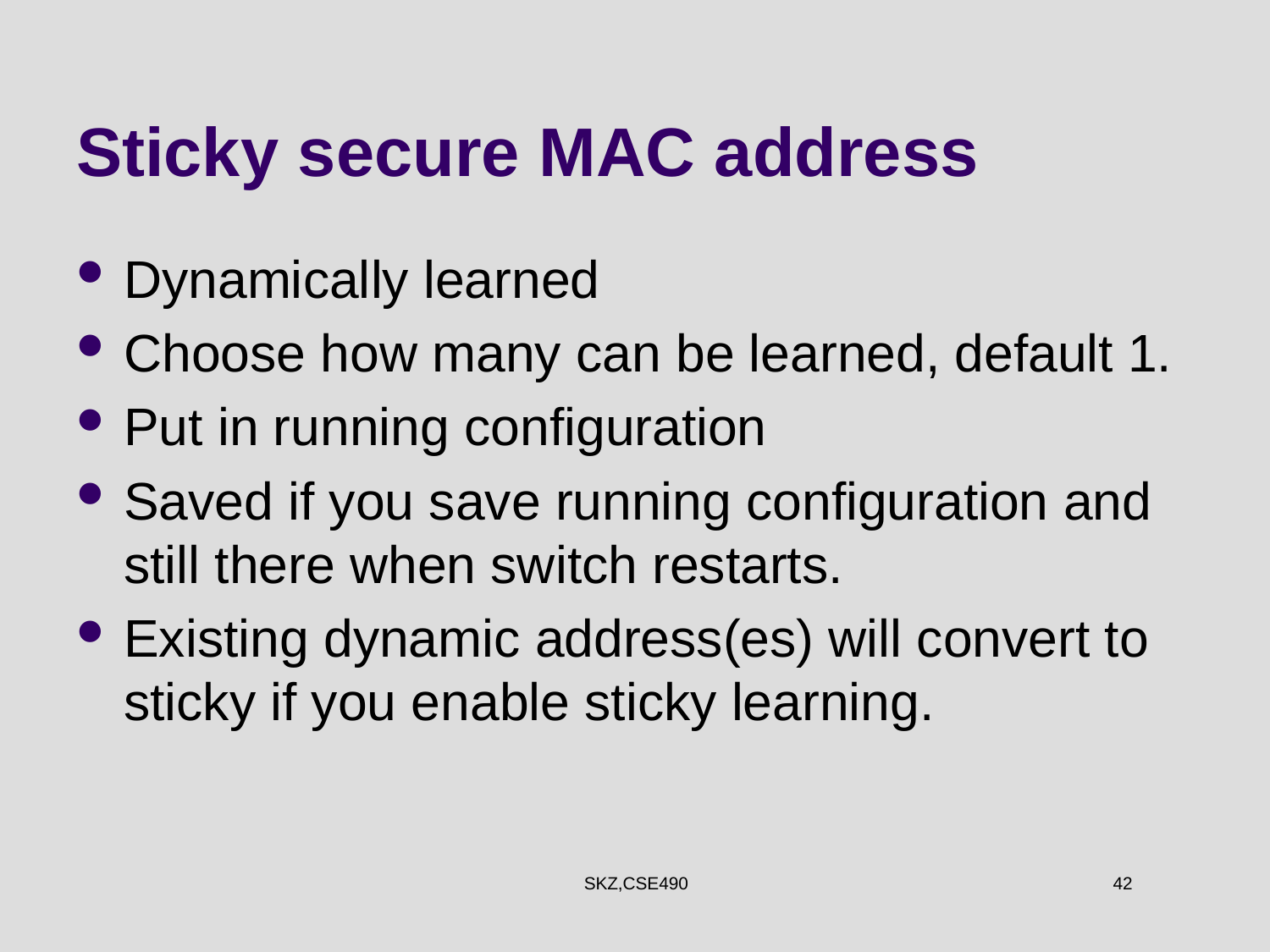

# Sticky secure MAC address
Dynamically learned
Choose how many can be learned, default 1.
Put in running configuration
Saved if you save running configuration and still there when switch restarts.
Existing dynamic address(es) will convert to sticky if you enable sticky learning.

SKZ,CSE490